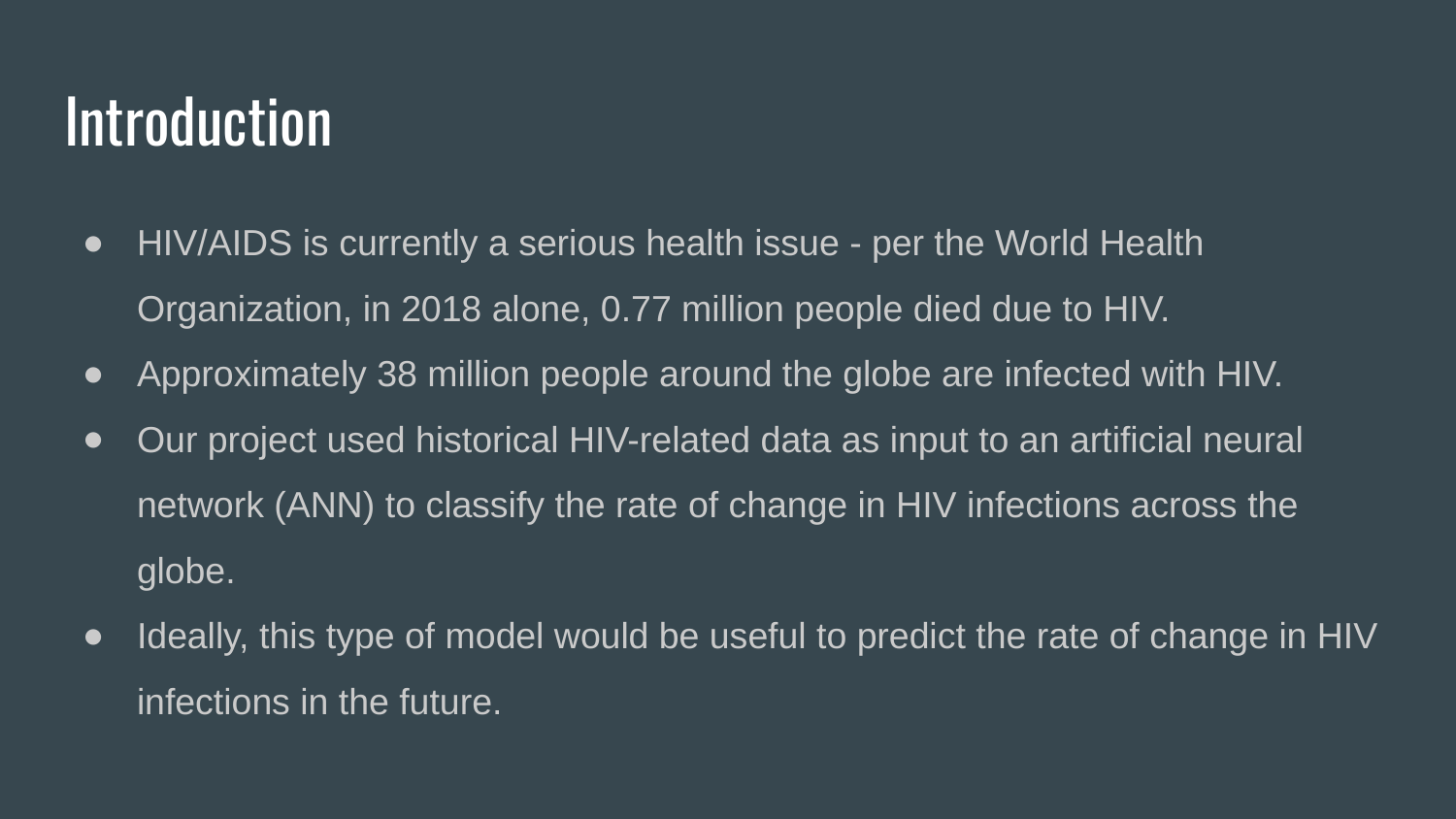

# Introduction
HIV/AIDS is currently a serious health issue - per the World Health Organization, in 2018 alone, 0.77 million people died due to HIV.
Approximately 38 million people around the globe are infected with HIV.
Our project used historical HIV-related data as input to an artificial neural network (ANN) to classify the rate of change in HIV infections across the globe.
Ideally, this type of model would be useful to predict the rate of change in HIV infections in the future.